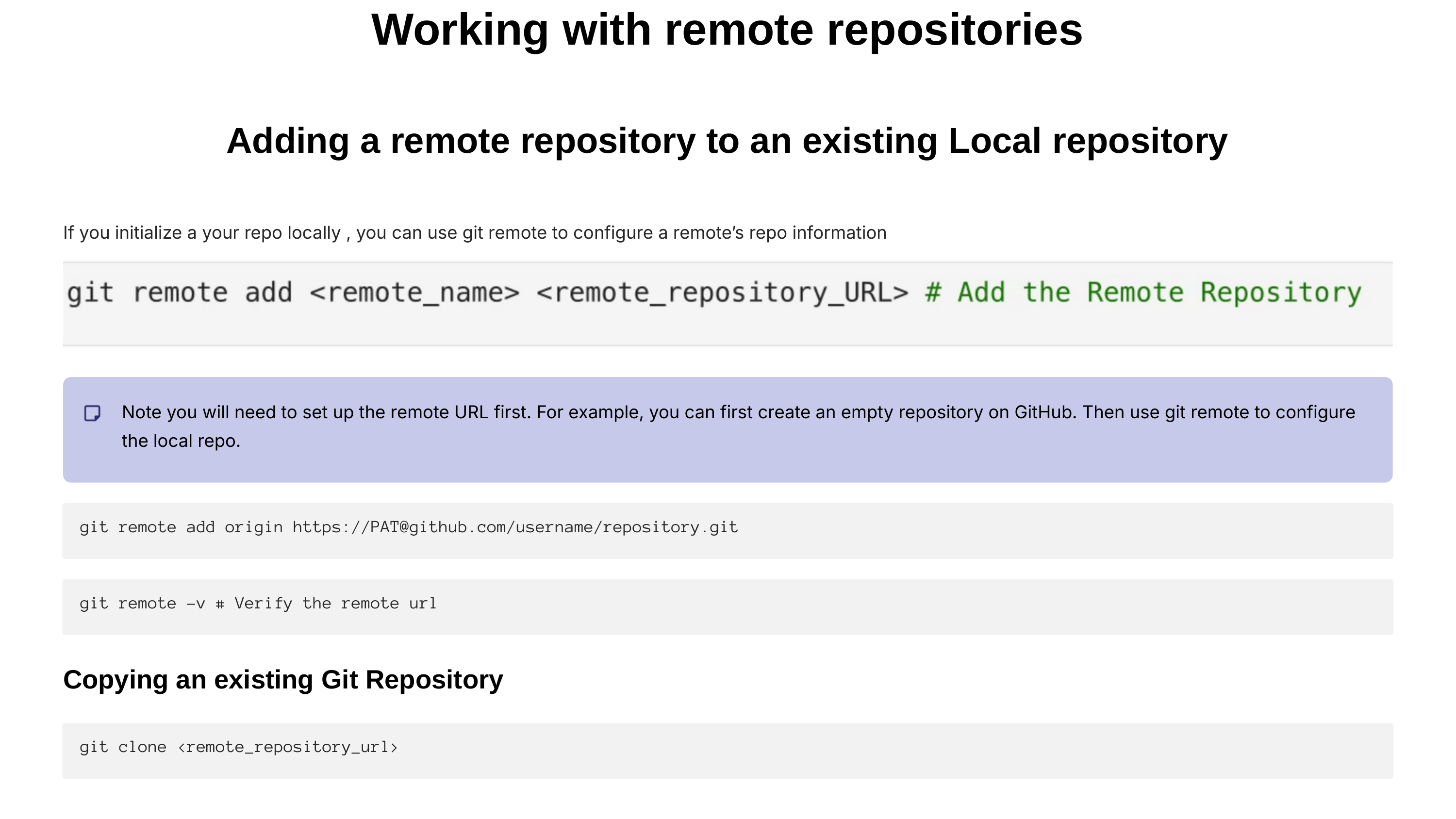

Working with remote repositories
Adding a remote repository to an existing Local repository
If you initialize a your repo locally , you can use git remote to configure a remote’s repo information

Note you will need to set up the remote URL first. For example, you can first create an empty repository on GitHub. Then use git remote to configure the local repo.

git remote add origin https://PAT@github.com/username/repository.git

git remote -v # Verify the remote url
Copying an existing Git Repository

git clone <remote_repository_url>